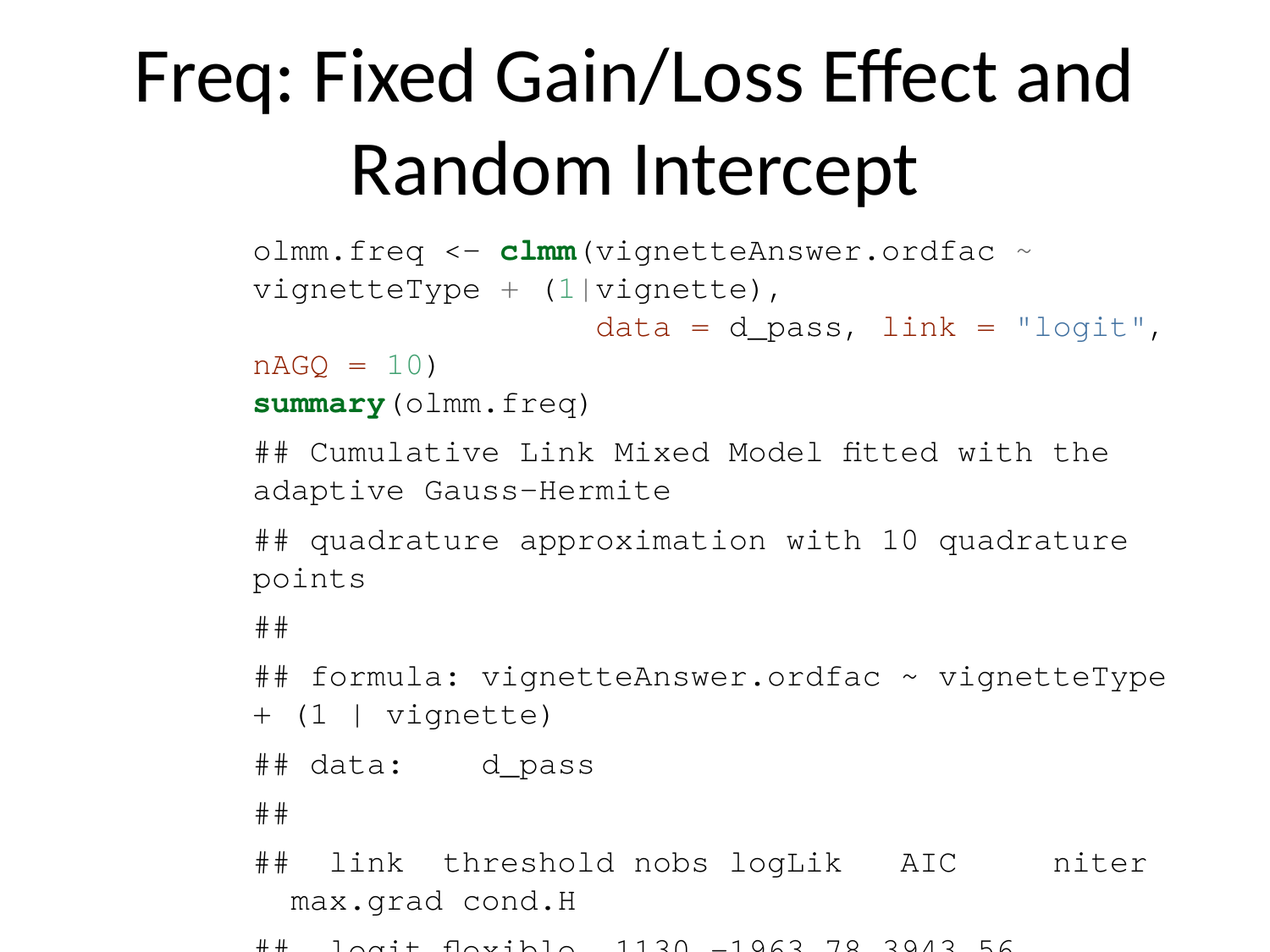

# Freq: Fixed Gain/Loss Effect and Random Intercept
olmm.freq <- clmm(vignetteAnswer.ordfac ~ vignetteType + (1|vignette),
                  data = d_pass, link = "logit", nAGQ = 10)
summary(olmm.freq)
## Cumulative Link Mixed Model fitted with the adaptive Gauss-Hermite
## quadrature approximation with 10 quadrature points
##
## formula: vignetteAnswer.ordfac ~ vignetteType + (1 | vignette)
## data:    d_pass
##
##  link  threshold nobs logLik   AIC     niter     max.grad cond.H
##  logit flexible  1130 -1963.78 3943.56 633(1902) 3.24e-03 1.4e+02
##
## Random effects:
##  Groups   Name        Variance Std.Dev.
##  vignette (Intercept) 0.143    0.378
## Number of groups:  vignette 24
##
## Coefficients:
##               Estimate Std. Error z value Pr(>|z|)
## vignetteTypeG    0.366      0.188    1.94    0.052 .
## ---
## Signif. codes:  0 '***' 0.001 '**' 0.01 '*' 0.05 '.' 0.1 ' ' 1
##
## Threshold coefficients:
##       Estimate Std. Error z value
## -3|-2   -3.270      0.204  -16.00
## -2|-1   -1.749      0.149  -11.75
## -1|0    -1.202      0.141   -8.50
## 0|1      0.328      0.136    2.41
## 1|2      0.923      0.138    6.70
## 2|3      2.303      0.156   14.78
ci <- confint(olmm.freq)
exp(cbind(OR = coef(olmm.freq), ci))
##                   OR 2.5 % 97.5 %
## -3|-2          0.038 0.025  0.057
## -2|-1          0.174 0.130  0.233
## -1|0           0.301 0.228  0.397
## 0|1            1.388 1.063  1.811
## 1|2            2.517 1.921  3.297
## 2|3           10.006 7.373 13.581
## vignetteTypeG  1.441 0.997  2.084